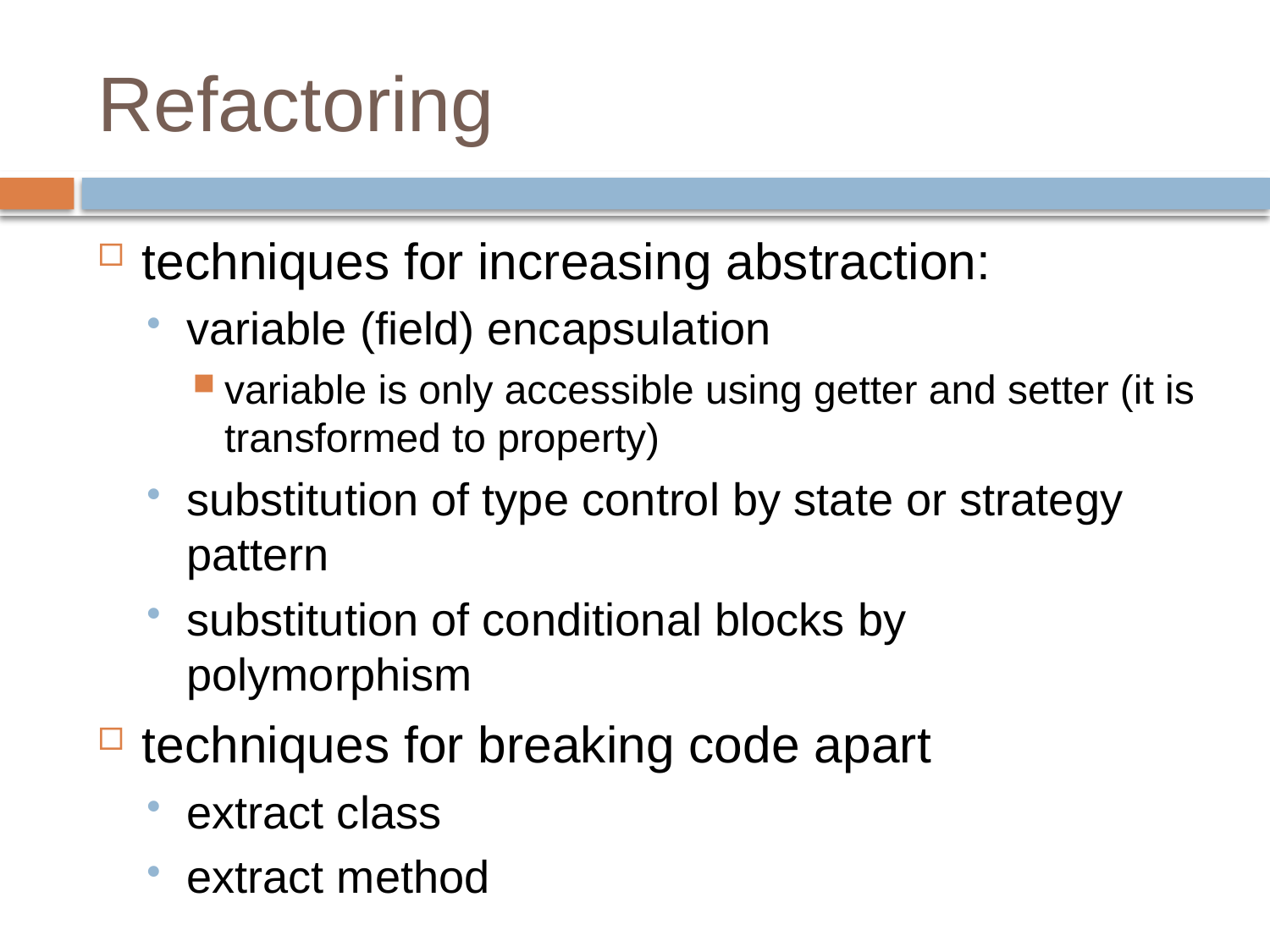

# Refactoring
techniques for increasing abstraction:
variable (field) encapsulation
variable is only accessible using getter and setter (it is transformed to property)
substitution of type control by state or strategy pattern
substitution of conditional blocks by polymorphism
techniques for breaking code apart
extract class
extract method